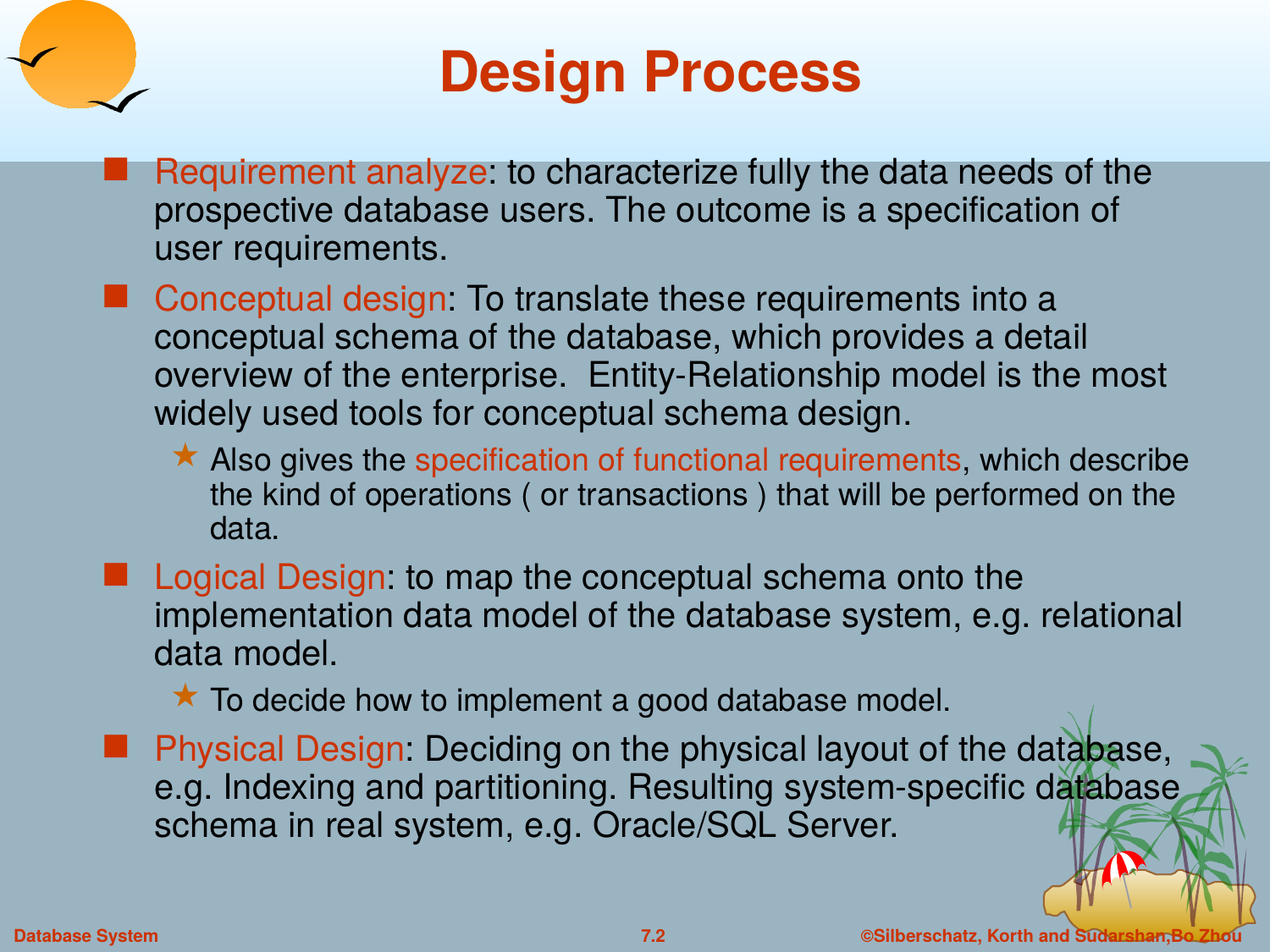

# Design Process
Requirement analyze: to characterize fully the data needs of the prospective database users. The outcome is a specification of user requirements.
Conceptual design: To translate these requirements into a conceptual schema of the database, which provides a detail overview of the enterprise.  Entity-Relationship model is the most widely used tools for conceptual schema design.
Also gives the specification of functional requirements, which describe the kind of operations ( or transactions ) that will be performed on the data.
Logical Design: to map the conceptual schema onto the implementation data model of the database system, e.g. relational data model.
To decide how to implement a good database model.
Physical Design: Deciding on the physical layout of the database, e.g. Indexing and partitioning. Resulting system-specific database schema in real system, e.g. Oracle/SQL Server.